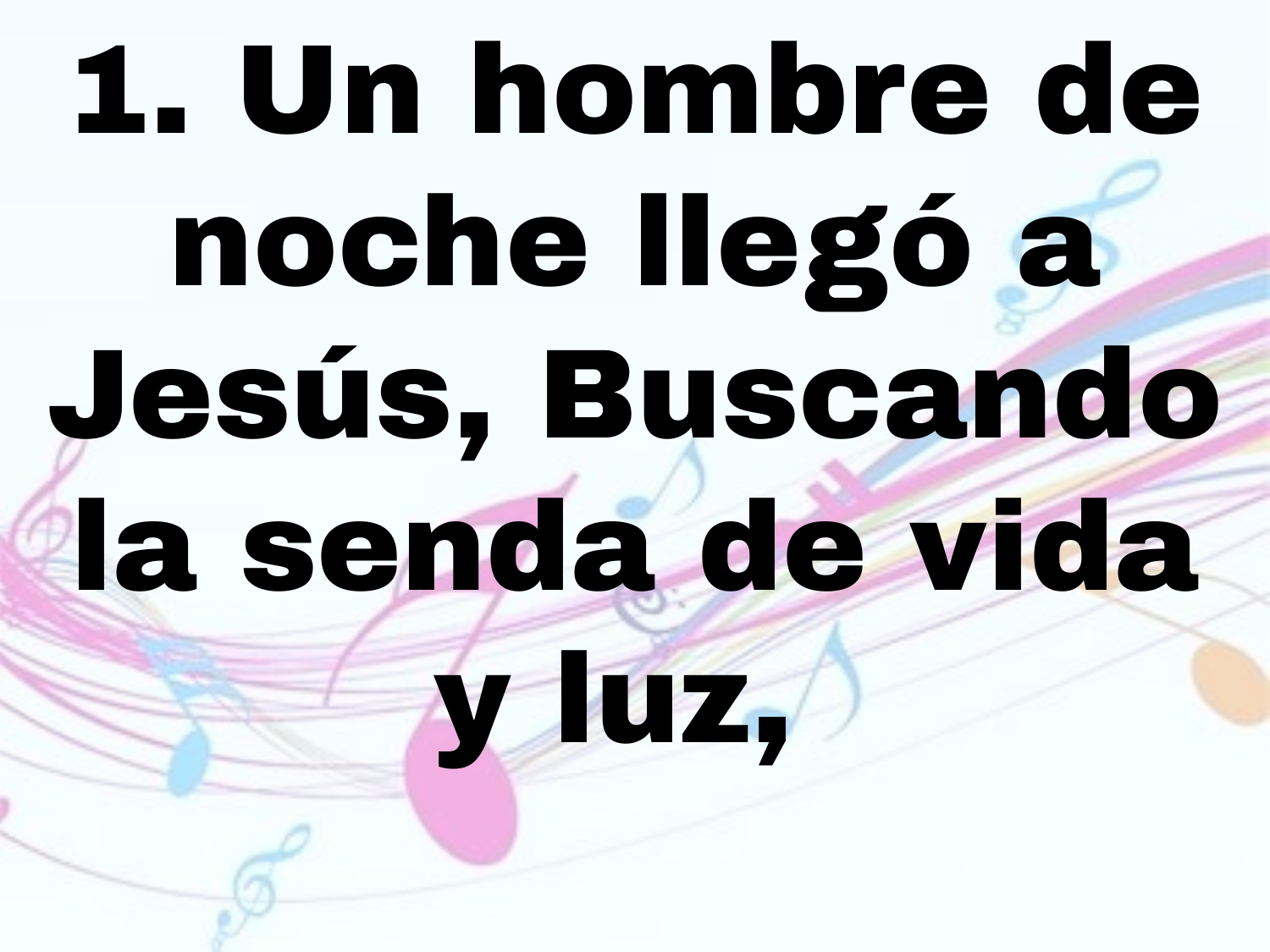

1. Un hombre de noche llegó a Jesús, Buscando la senda de vida y luz,